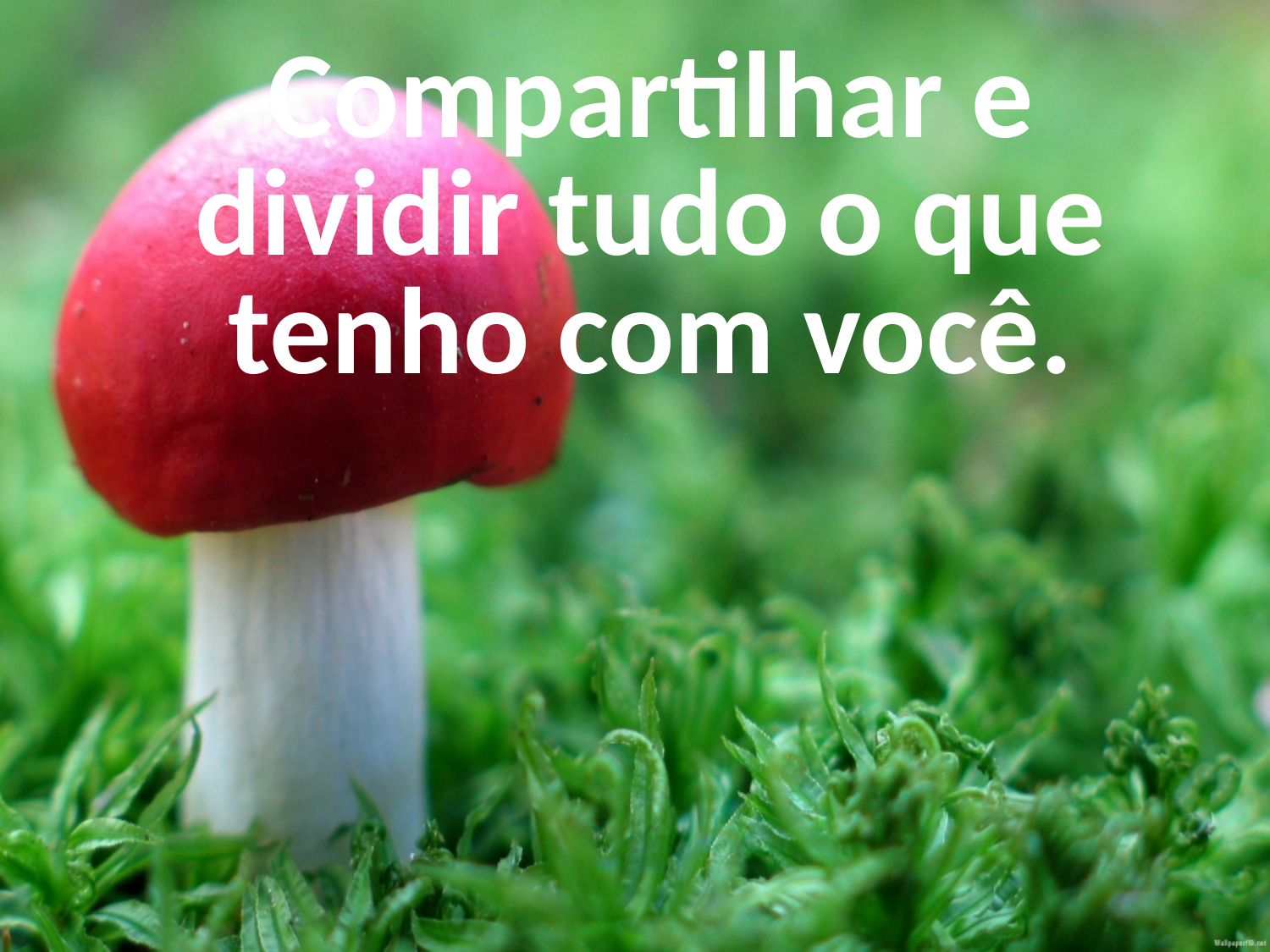

Compartilhar e dividir tudo o que tenho com você.